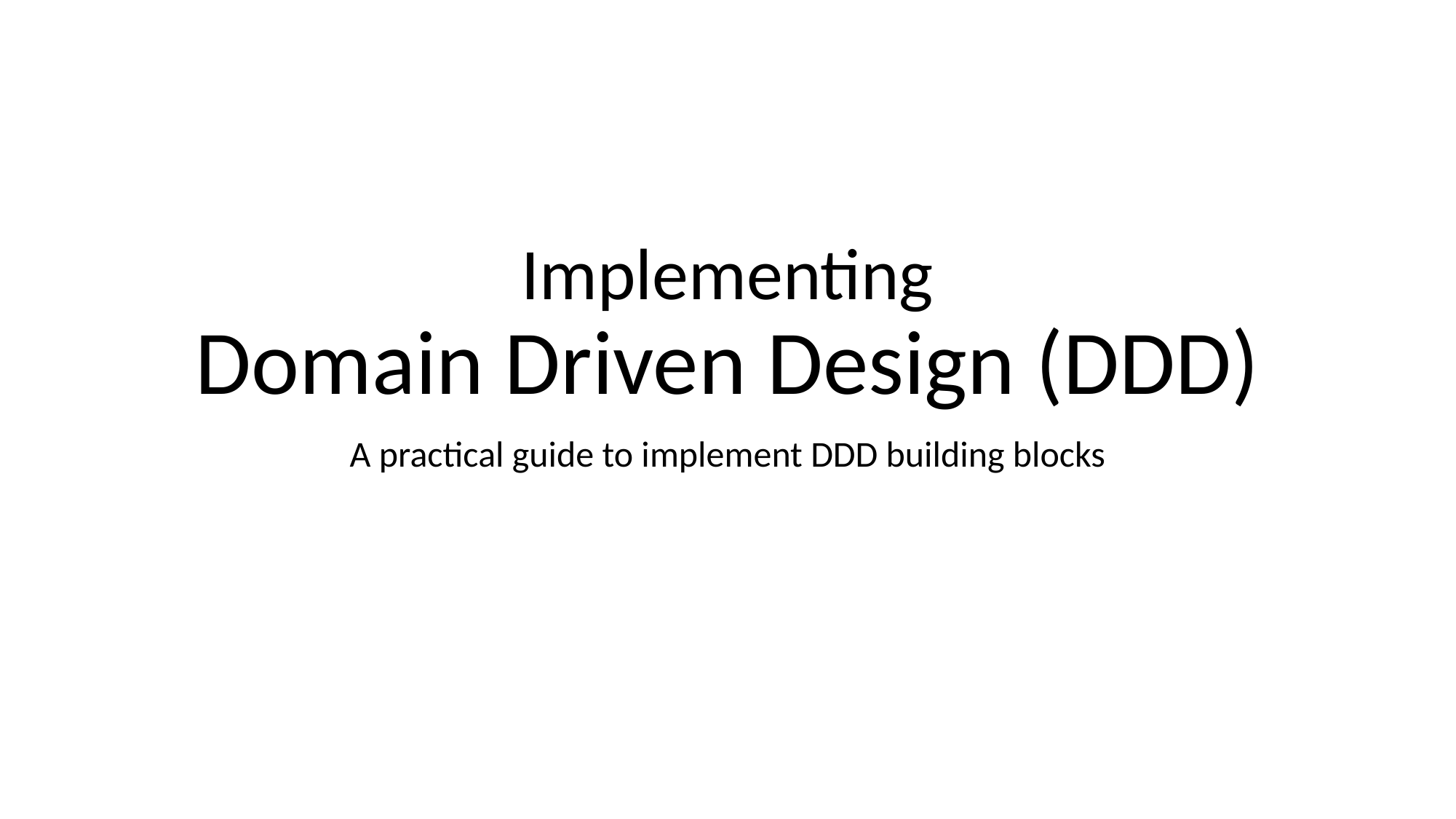

# Implementing Domain Driven Design (DDD)
A practical guide to implement DDD building blocks